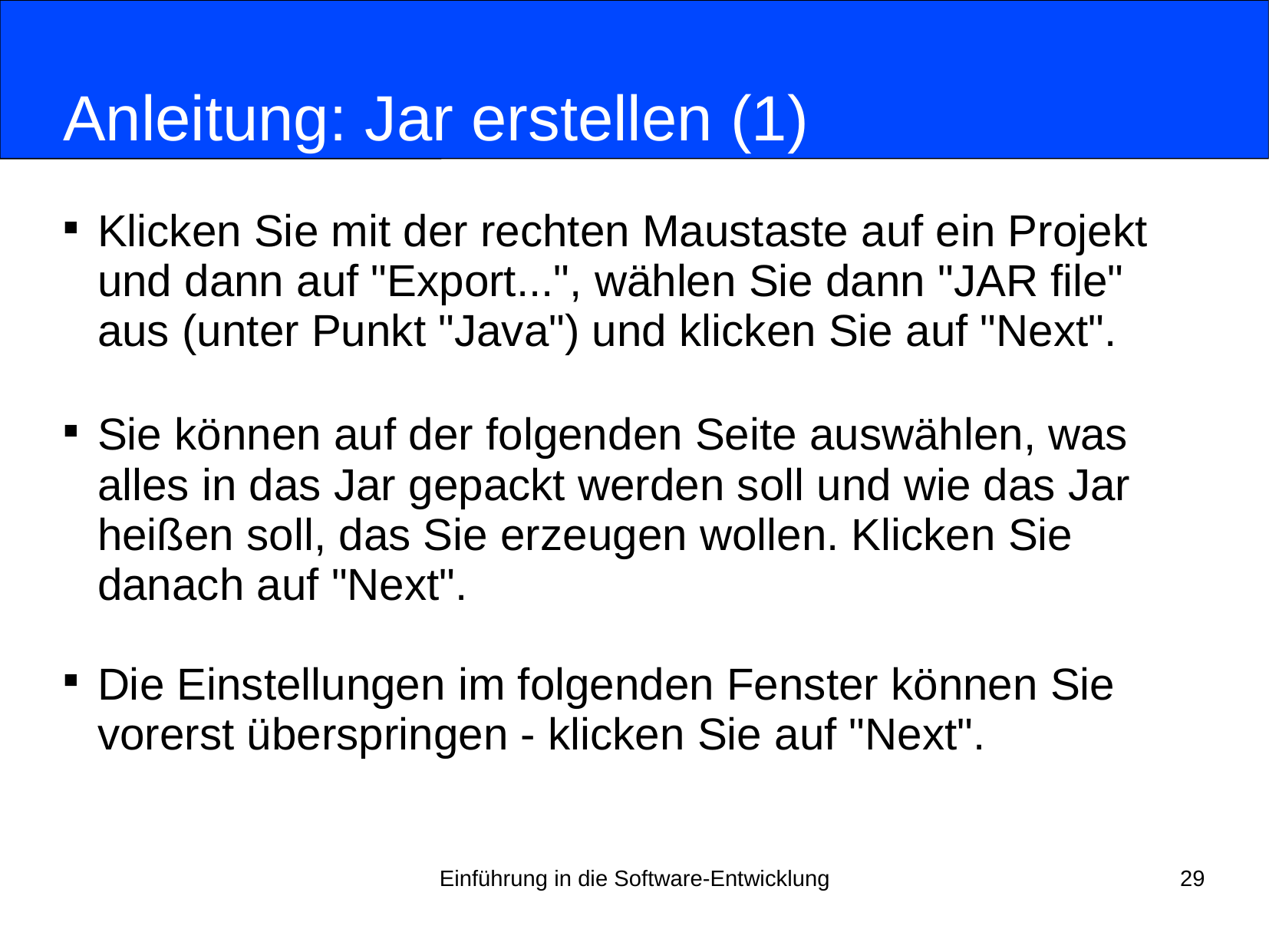

# Anleitung: Jar erstellen (1)
Klicken Sie mit der rechten Maustaste auf ein Projekt
und dann auf "Export...", wählen Sie dann "JAR file"
aus (unter Punkt "Java") und klicken Sie auf "Next".
Sie können auf der folgenden Seite auswählen, was alles in das Jar gepackt werden soll und wie das Jar heißen soll, das Sie erzeugen wollen. Klicken Sie danach auf "Next".
Die Einstellungen im folgenden Fenster können Sie vorerst überspringen - klicken Sie auf "Next".

Einführung in die Software-Entwicklung
29